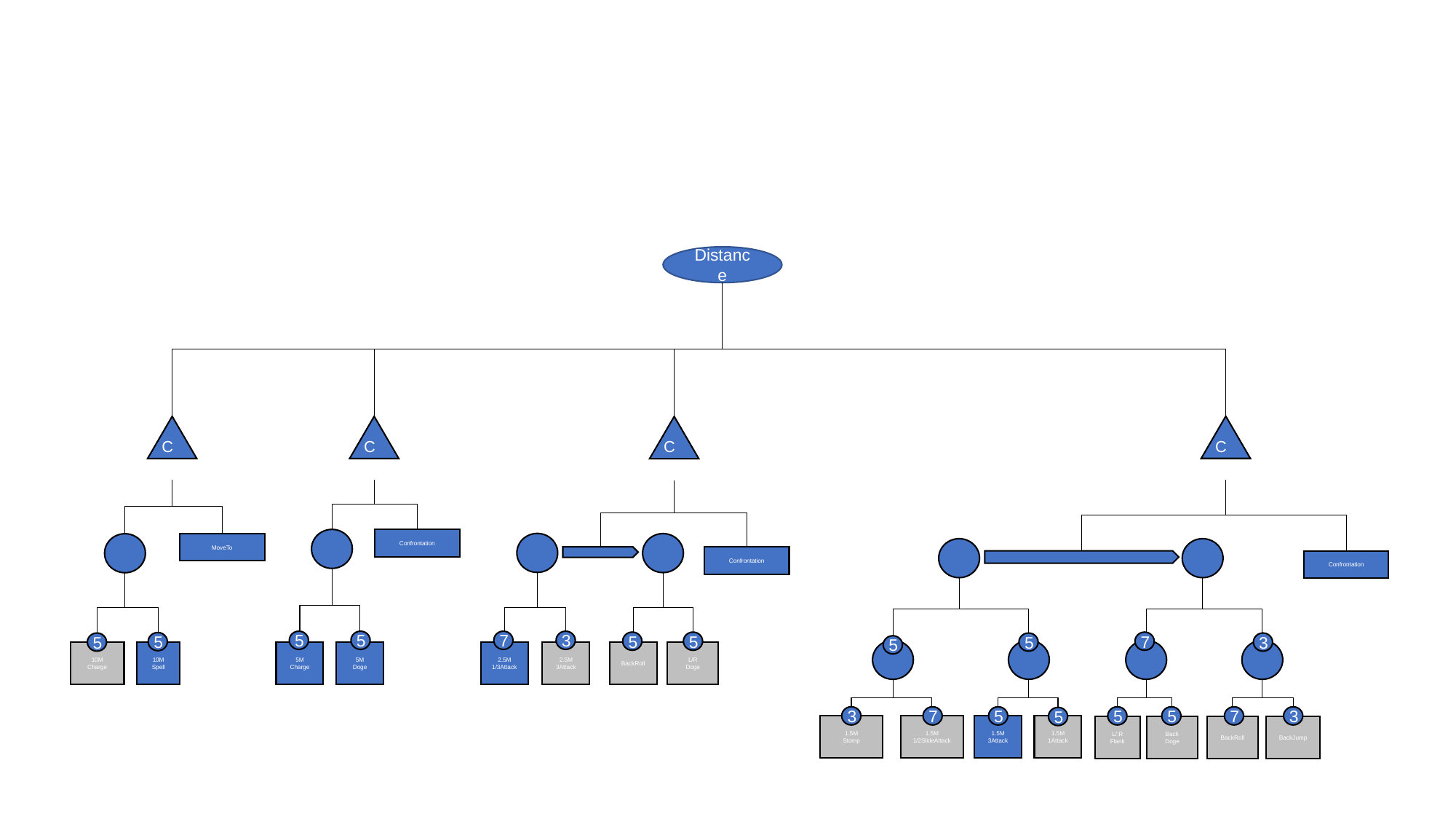

Distance

CD

CD

CD

CD

Confrontation

MoveTo

Confrontation

Confrontation
5
5
7
3
5
5
7
5
5
5
3
5

2.5M
1/3Attack
BackRoll
L/R
Doge
10M
Charge
10M
Spell
5M
Charge
5M
Doge
2.5M
3Attack
3
7
5
5
5
7
3
5
1.5M
Stomp
1.5M
1/2SlideAttack
1.5M
3Attack
1.5M
1Attack
BackRoll
Back
Doge
BackJump
L/;R
Flank